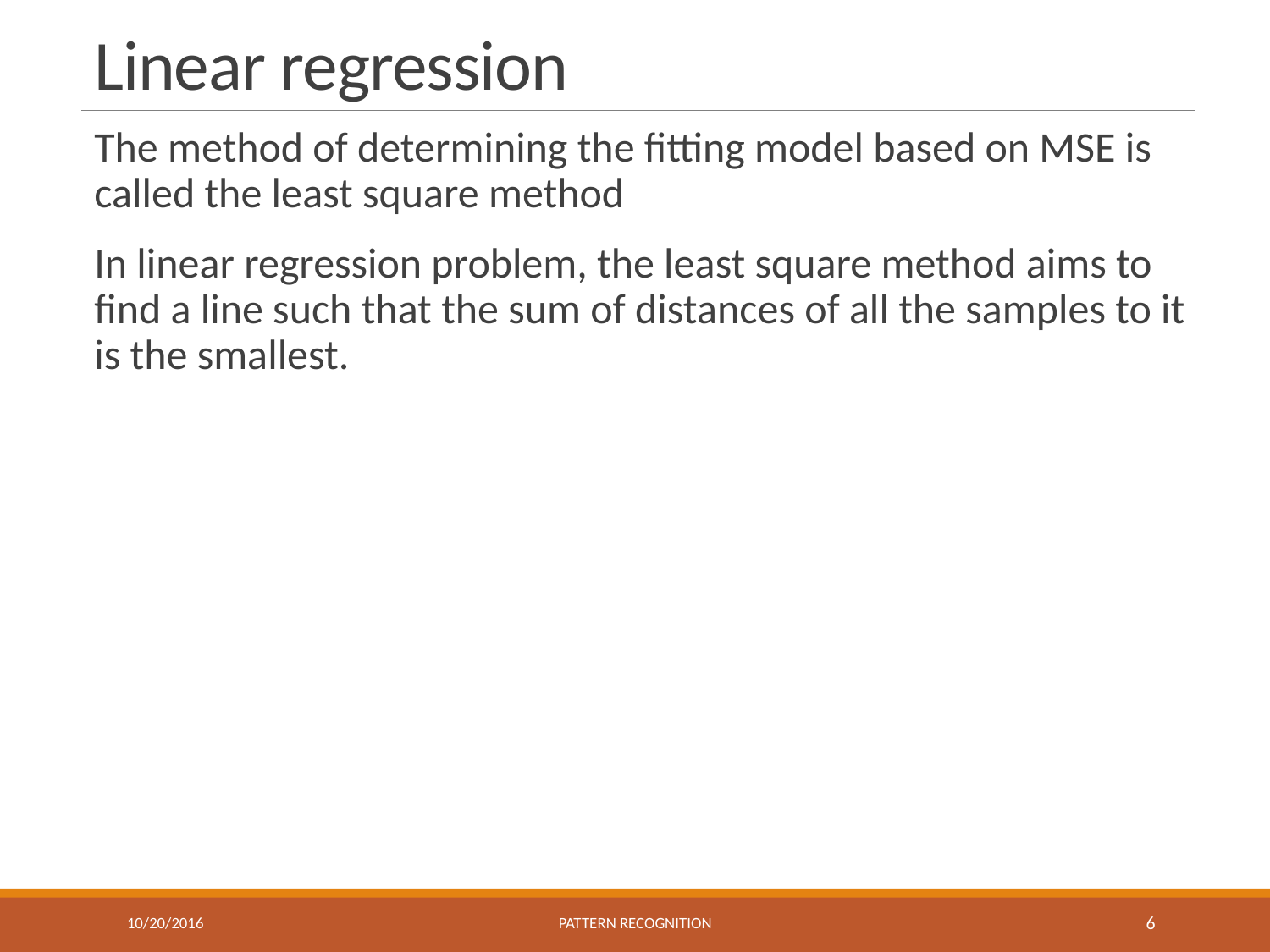

# Linear regression
The method of determining the fitting model based on MSE is called the least square method
In linear regression problem, the least square method aims to find a line such that the sum of distances of all the samples to it is the smallest.

10/20/2016
Pattern recognition
6